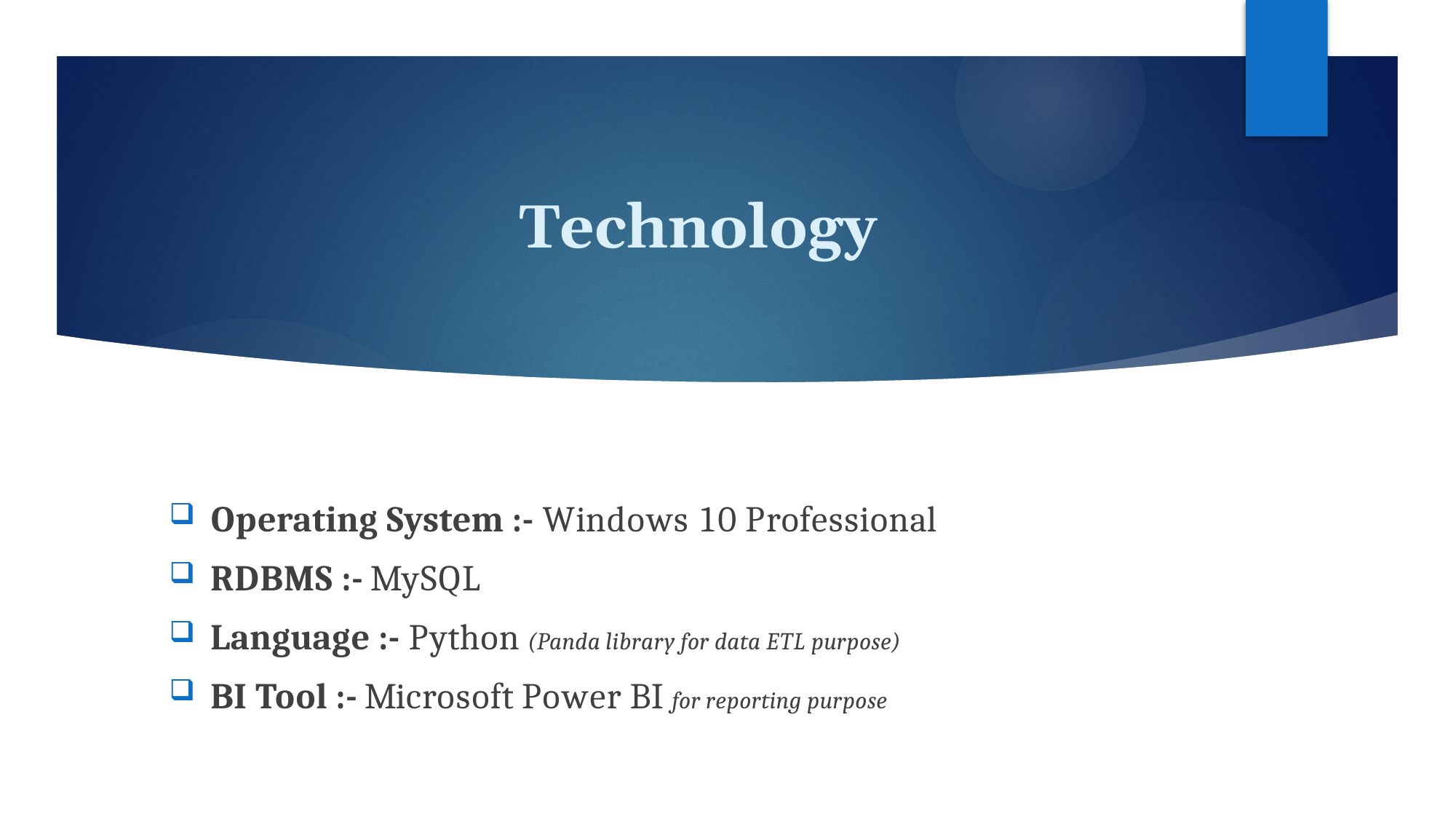

# Technology
Operating System :- Windows 10 Professional
RDBMS :- MySQL
Language :- Python (Panda library for data ETL purpose)
BI Tool :- Microsoft Power BI for reporting purpose